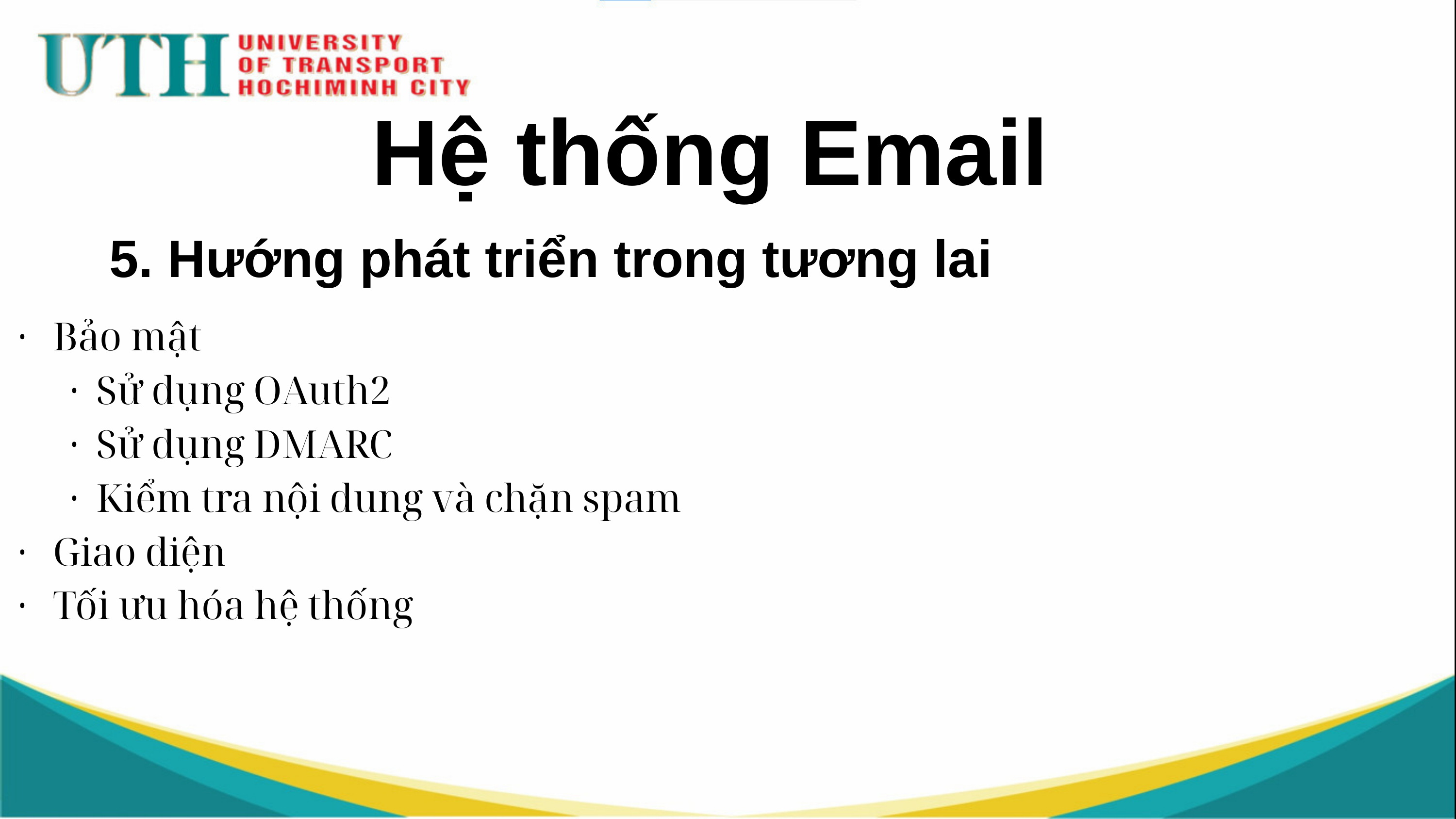

Hệ thống Email
5. Hướng phát triển trong tương lai
·   Bảo mật
      ·  Sử dụng OAuth2
      ·  Sử dụng DMARC
      ·  Kiểm tra nội dung và chặn spam
·   Giao diện
·   Tối ưu hóa hệ thống